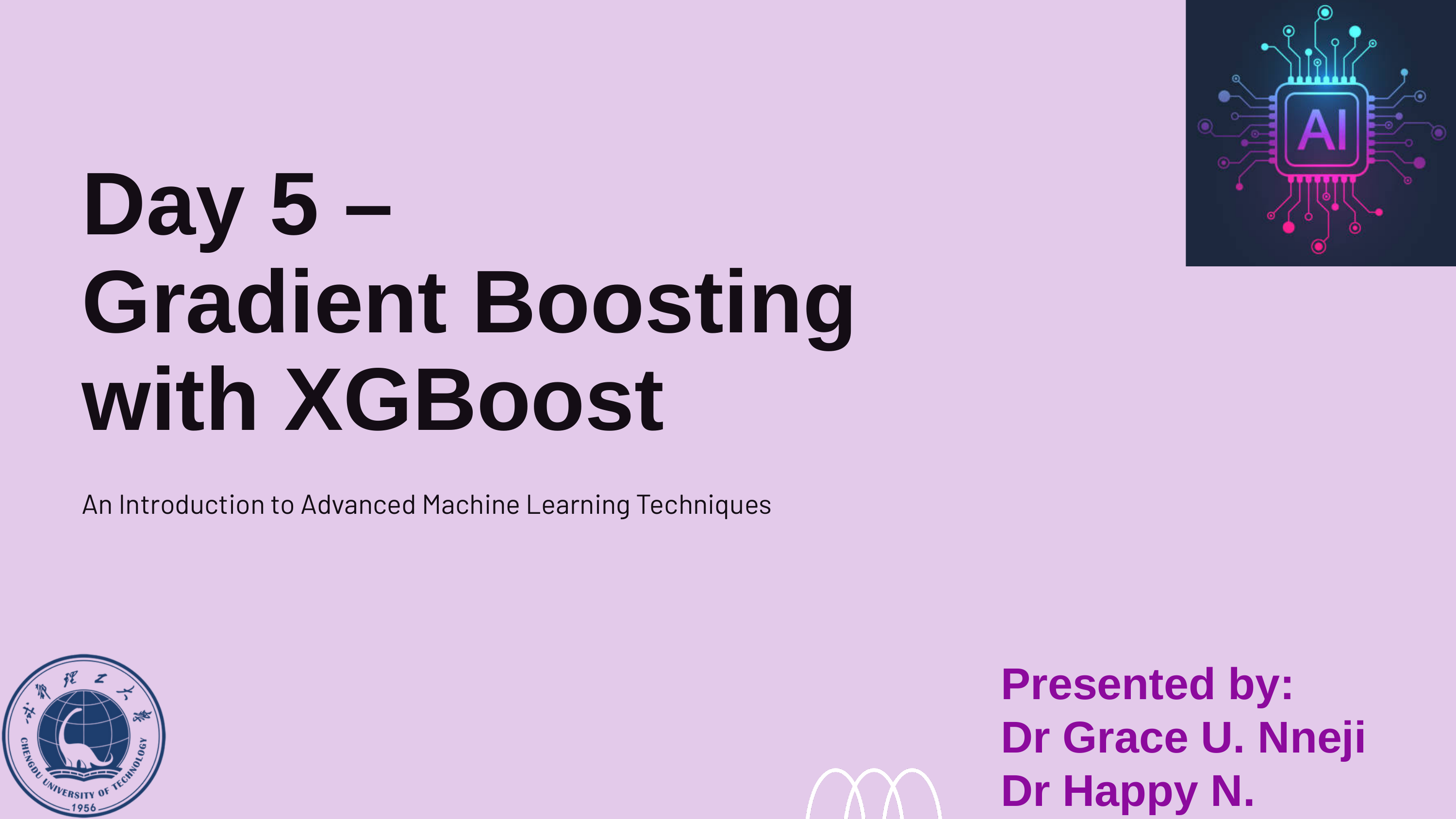

Day 5 –
Gradient Boosting with XGBoost
An Introduction to Advanced Machine Learning Techniques

Presented by:
Dr Grace U. Nneji
Dr Happy N. Monday